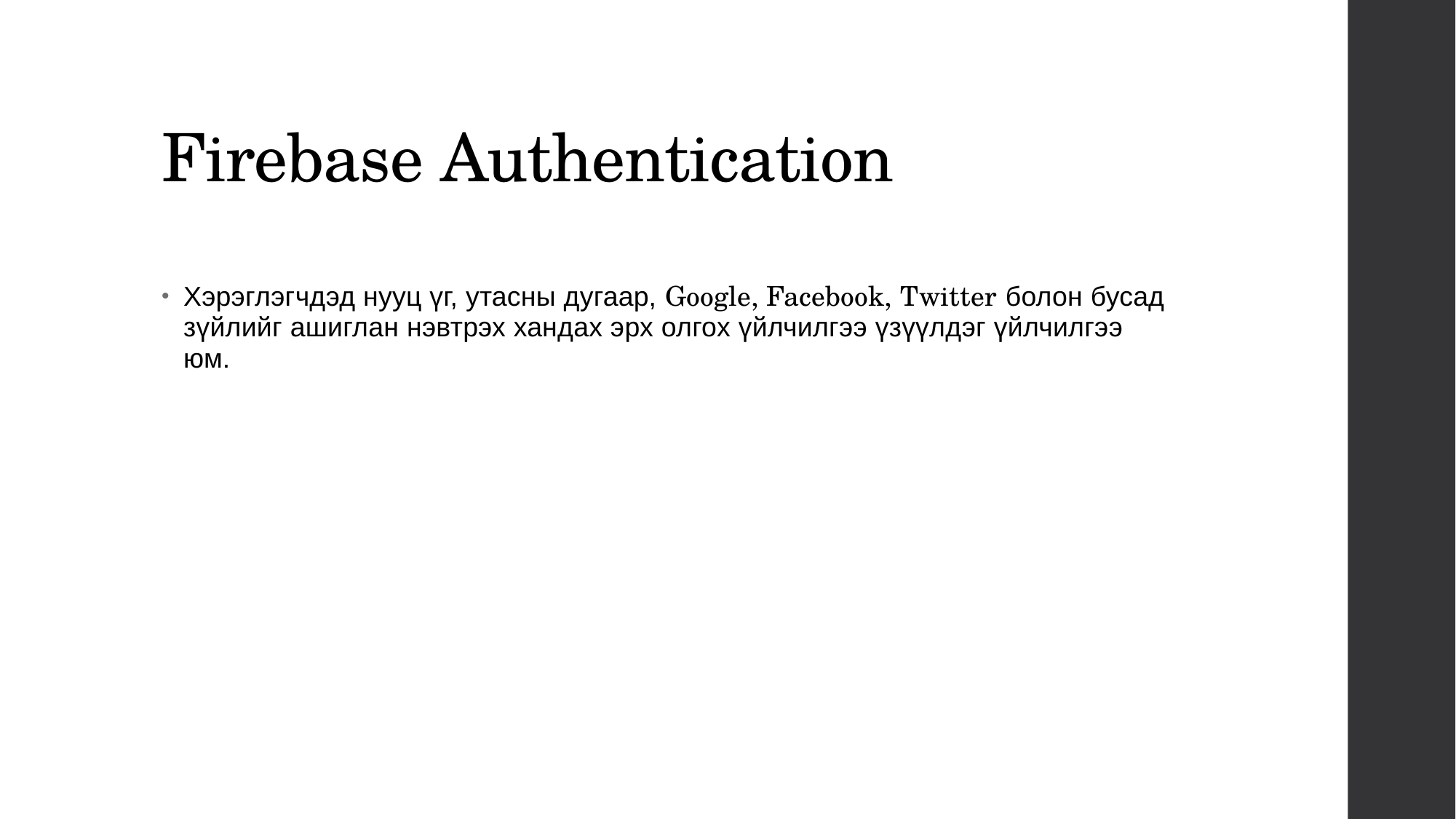

# Firebase Authentication

Хэрэглэгчдэд нууц үг, утасны дугаар, Google, Facebook, Twitter болон бусад зүйлийг ашиглан нэвтрэх хандах эрх олгох үйлчилгээ үзүүлдэг үйлчилгээ юм.